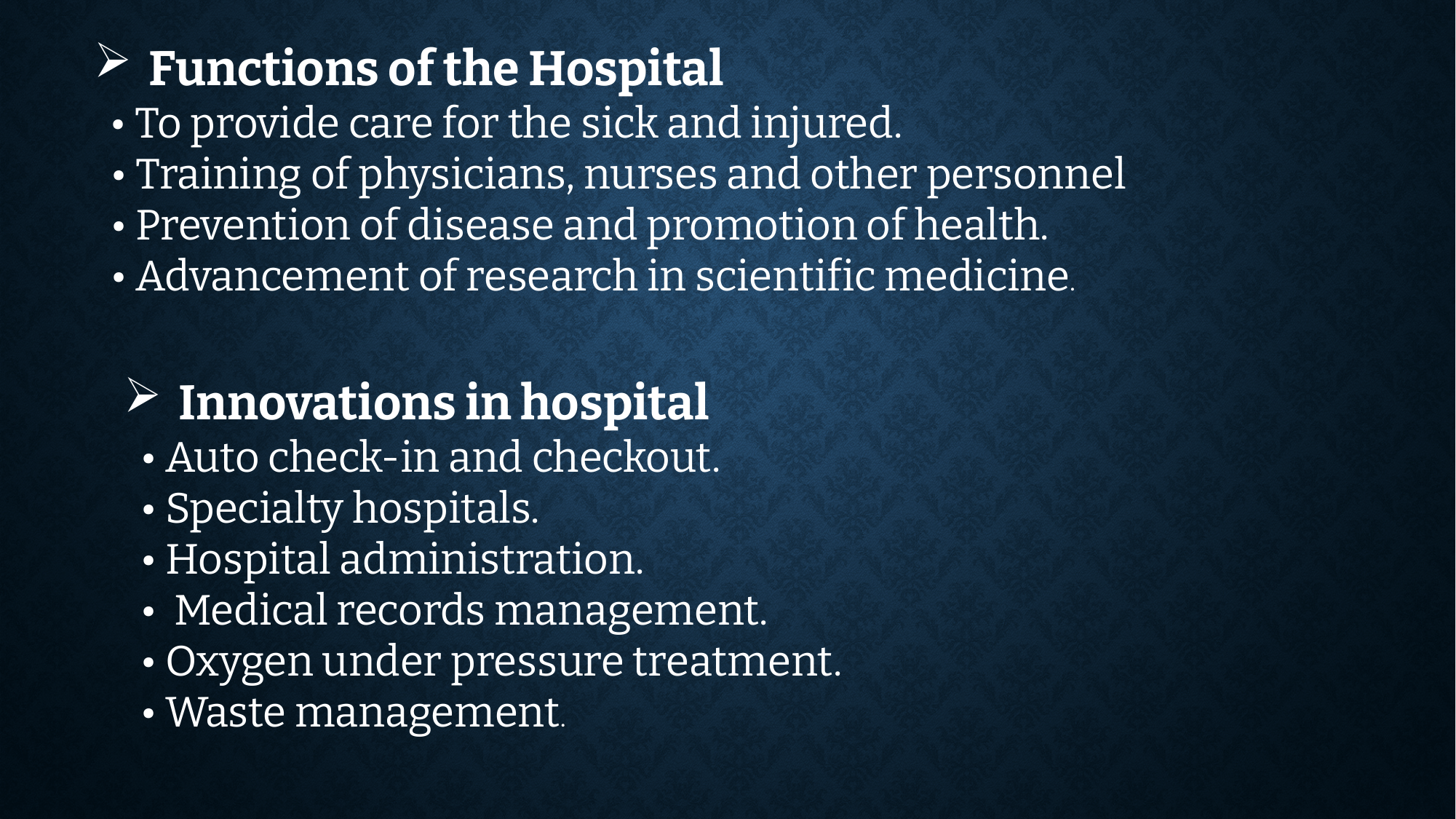

Functions of the Hospital
   • To provide care for the sick and injured.
  • Training of physicians, nurses and other personnel
  • Prevention of disease and promotion of health.
  • Advancement of research in scientific medicine.
Innovations in hospital
  • Auto check-in and checkout.
  • Specialty hospitals.
  • Hospital administration.
  •  Medical records management.
  • Oxygen under pressure treatment.
  • Waste management.